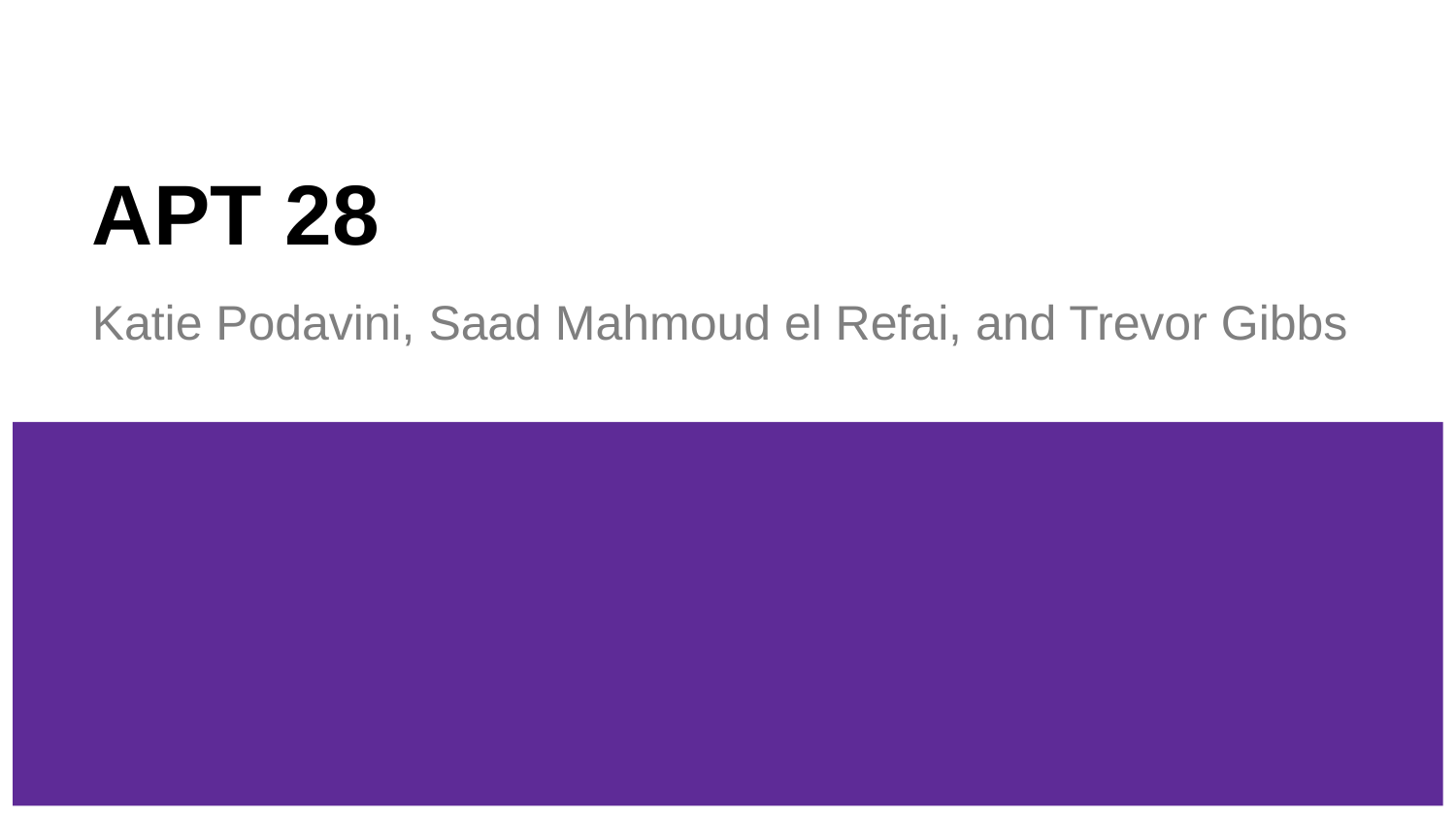

# APT 28
Katie Podavini, Saad Mahmoud el Refai, and Trevor Gibbs